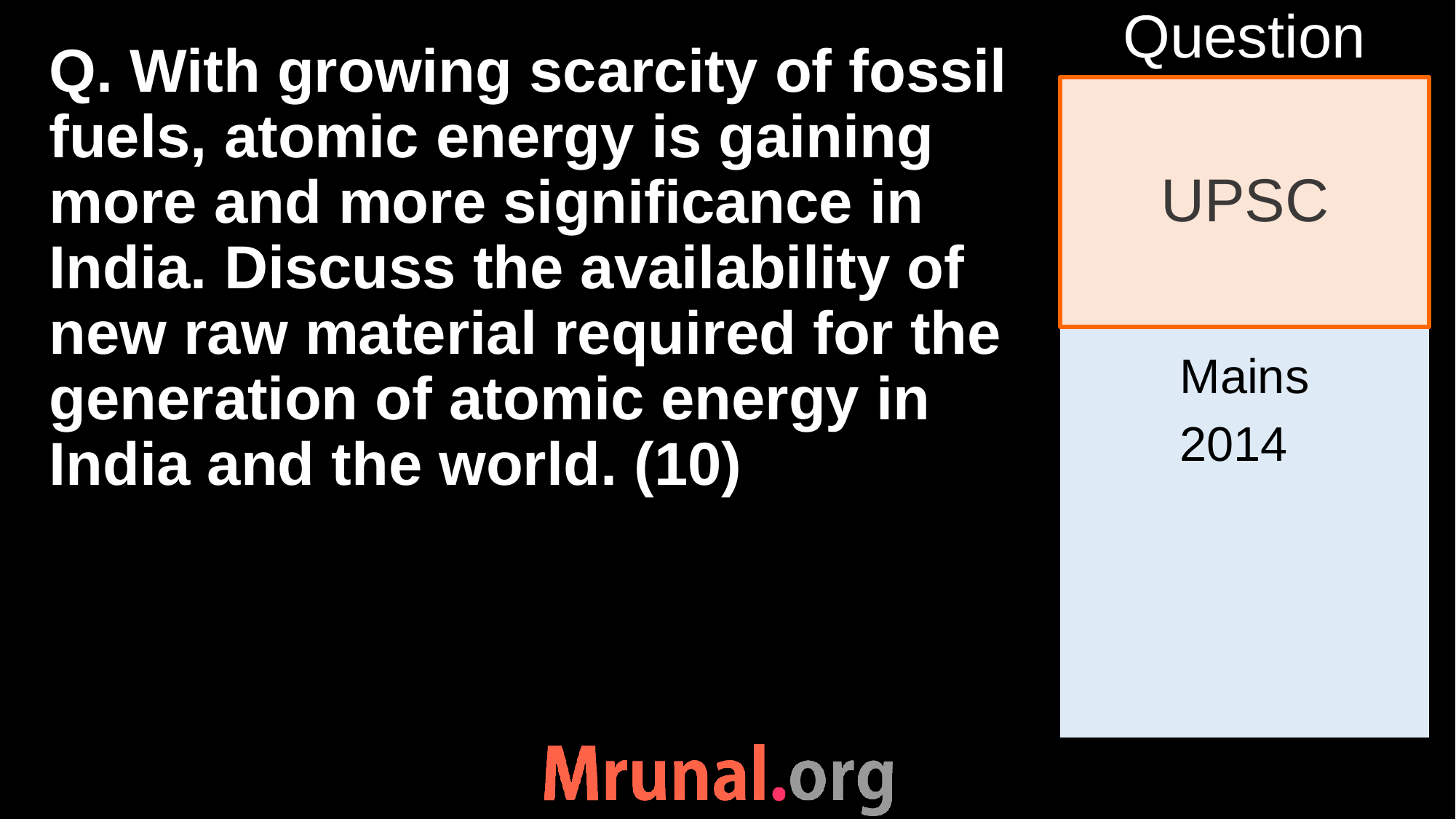

Question
Q. With growing scarcity of fossil fuels, atomic energy is gaining more and more significance in India. Discuss the availability of new raw material required for the generation of atomic energy in India and the world. (10)
# UPSC

	Mains
	2014